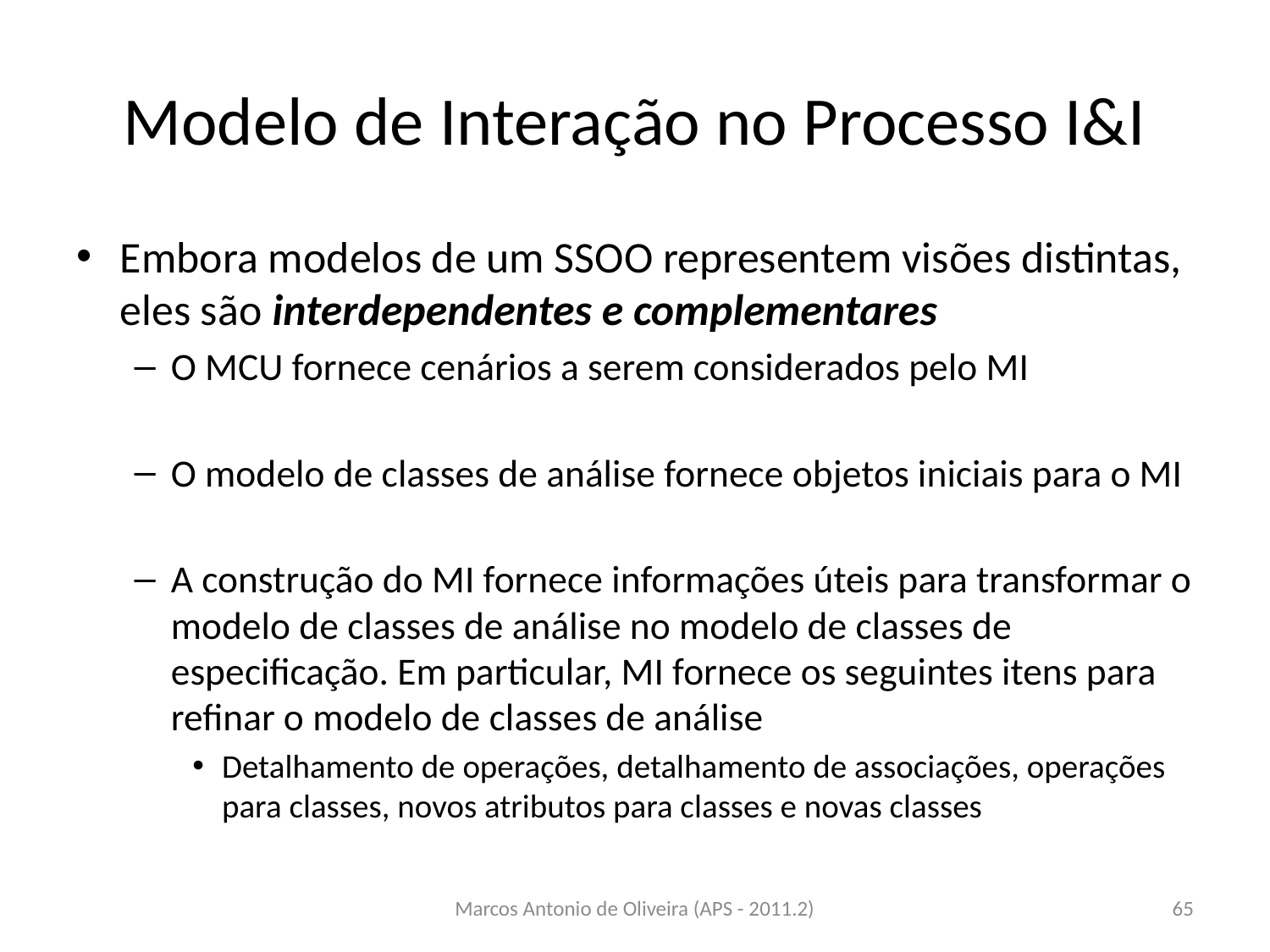

# Modelo de Interação no Processo I&I
Embora modelos de um SSOO representem visões distintas, eles são interdependentes e complementares
O MCU fornece cenários a serem considerados pelo MI

O modelo de classes de análise fornece objetos iniciais para o MI

A construção do MI fornece informações úteis para transformar o modelo de classes de análise no modelo de classes de especificação. Em particular, MI fornece os seguintes itens para refinar o modelo de classes de análise
Detalhamento de operações, detalhamento de associações, operações para classes, novos atributos para classes e novas classes
Marcos Antonio de Oliveira (APS - 2011.2)
65